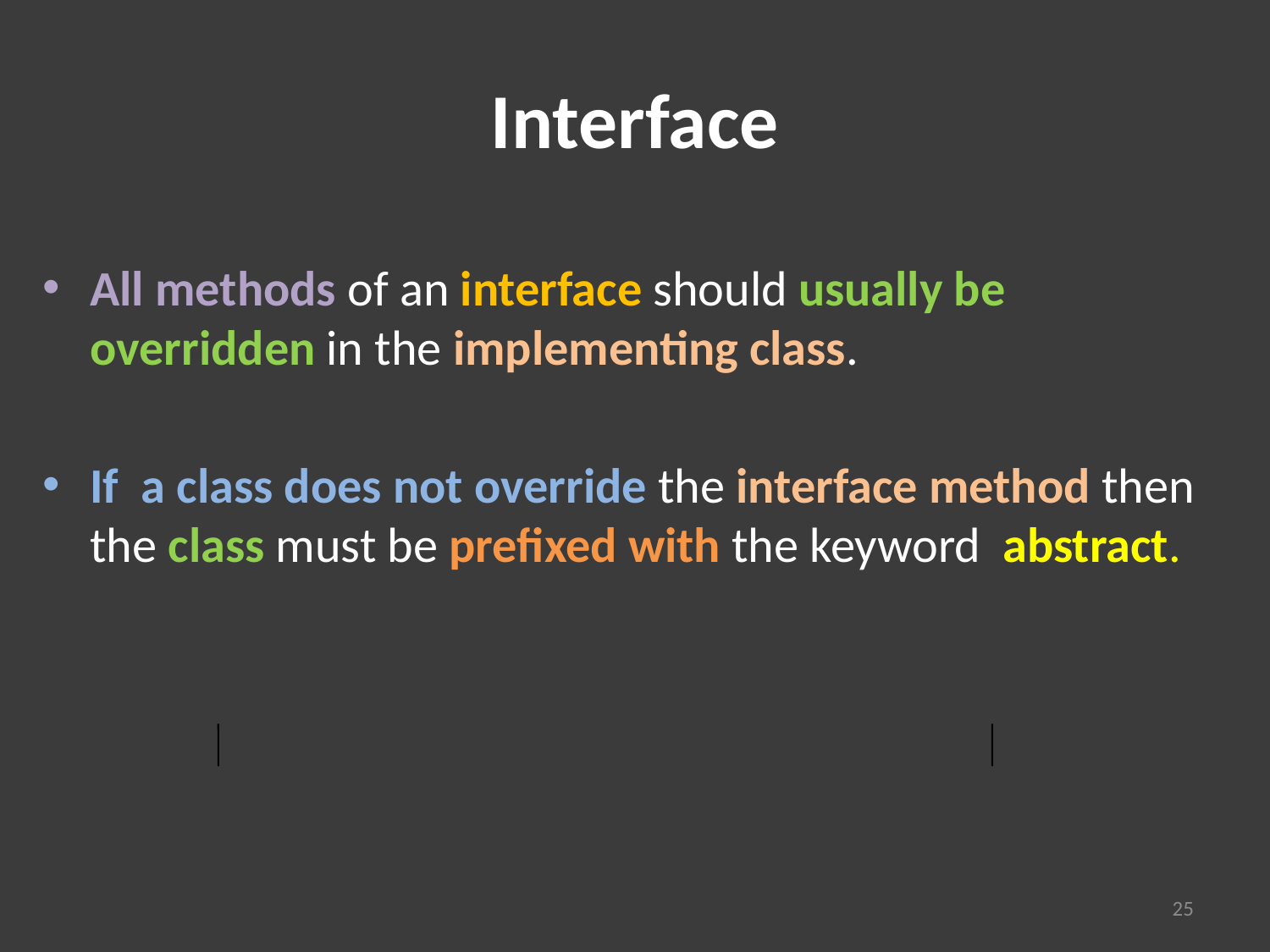

# Interface

All methods of an interface should usually be overridden in the implementing class.

If  a class does not override the interface method then the class must be prefixed with the keyword  abstract.

25